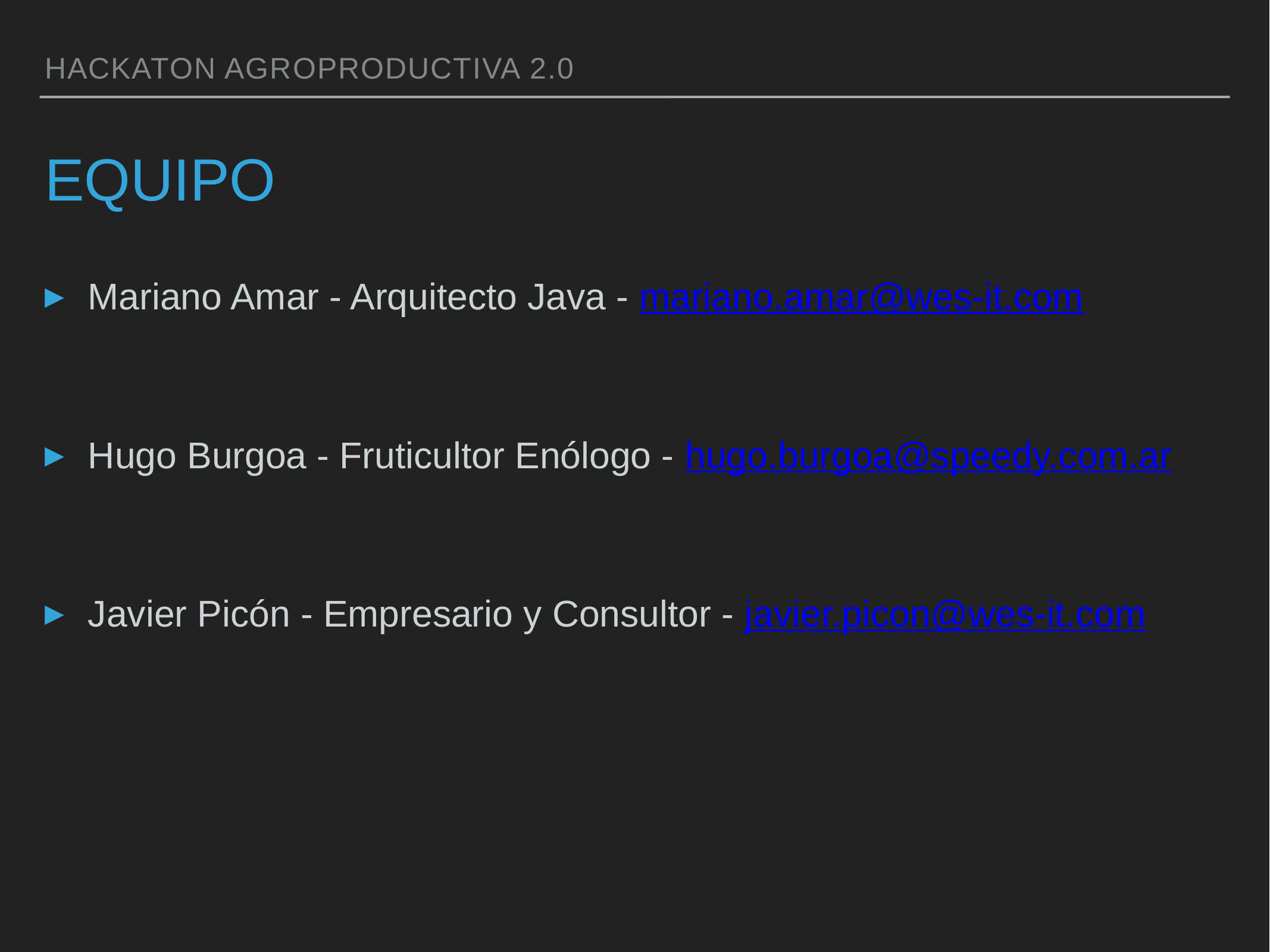

Hackaton Agroproductiva 2.0
# Equipo
Mariano Amar - Arquitecto Java - mariano.amar@wes-it.com

Hugo Burgoa - Fruticultor Enólogo - hugo.burgoa@speedy.com.ar

Javier Picón - Empresario y Consultor - javier.picon@wes-it.com